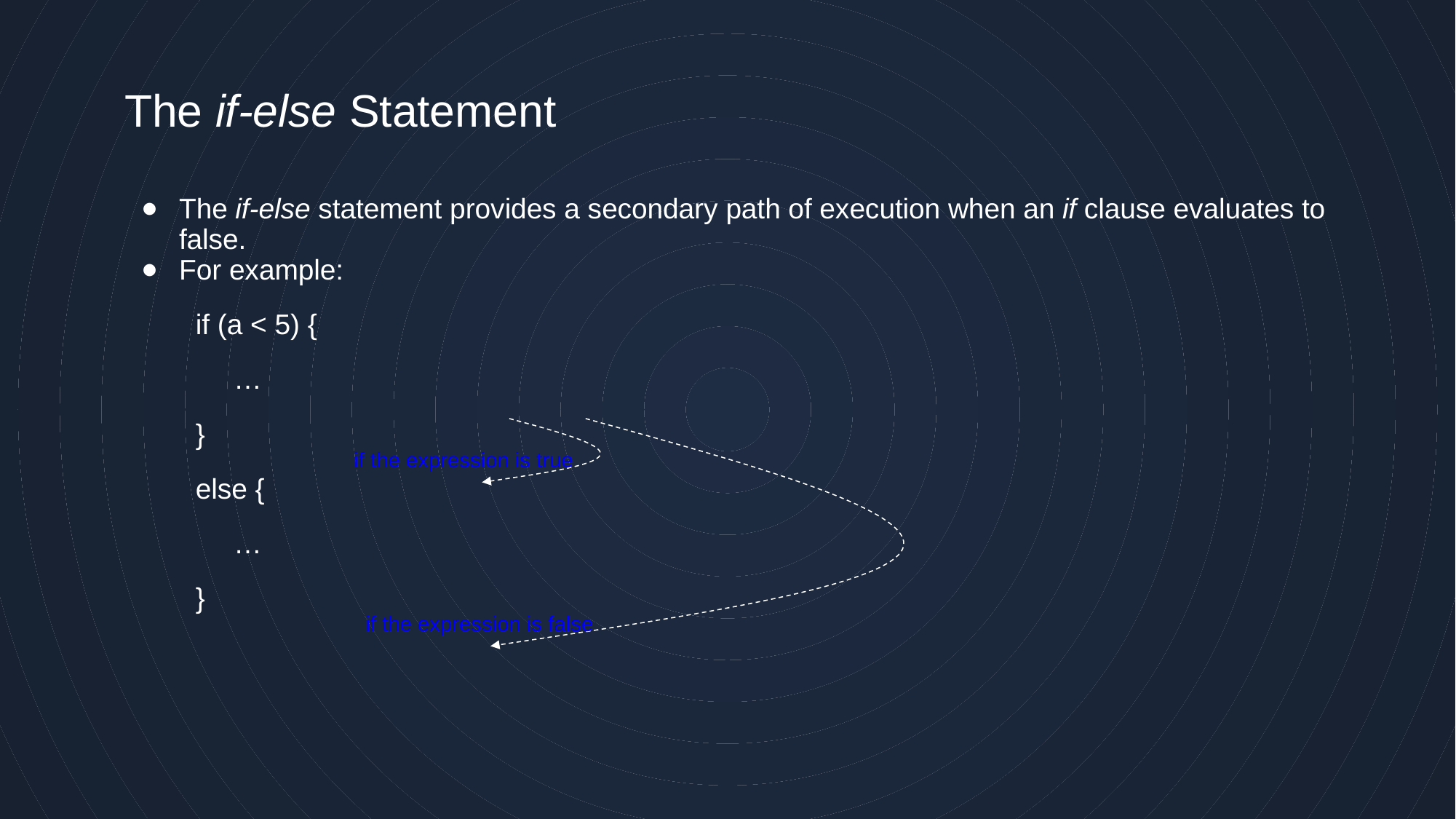

Java Programming I
30
# The if-else Statement
The if-else statement provides a secondary path of execution when an if clause evaluates to false.
For example:
if (a < 5) {
	…
}
else {
	…
}

if the expression is true
if the expression is false